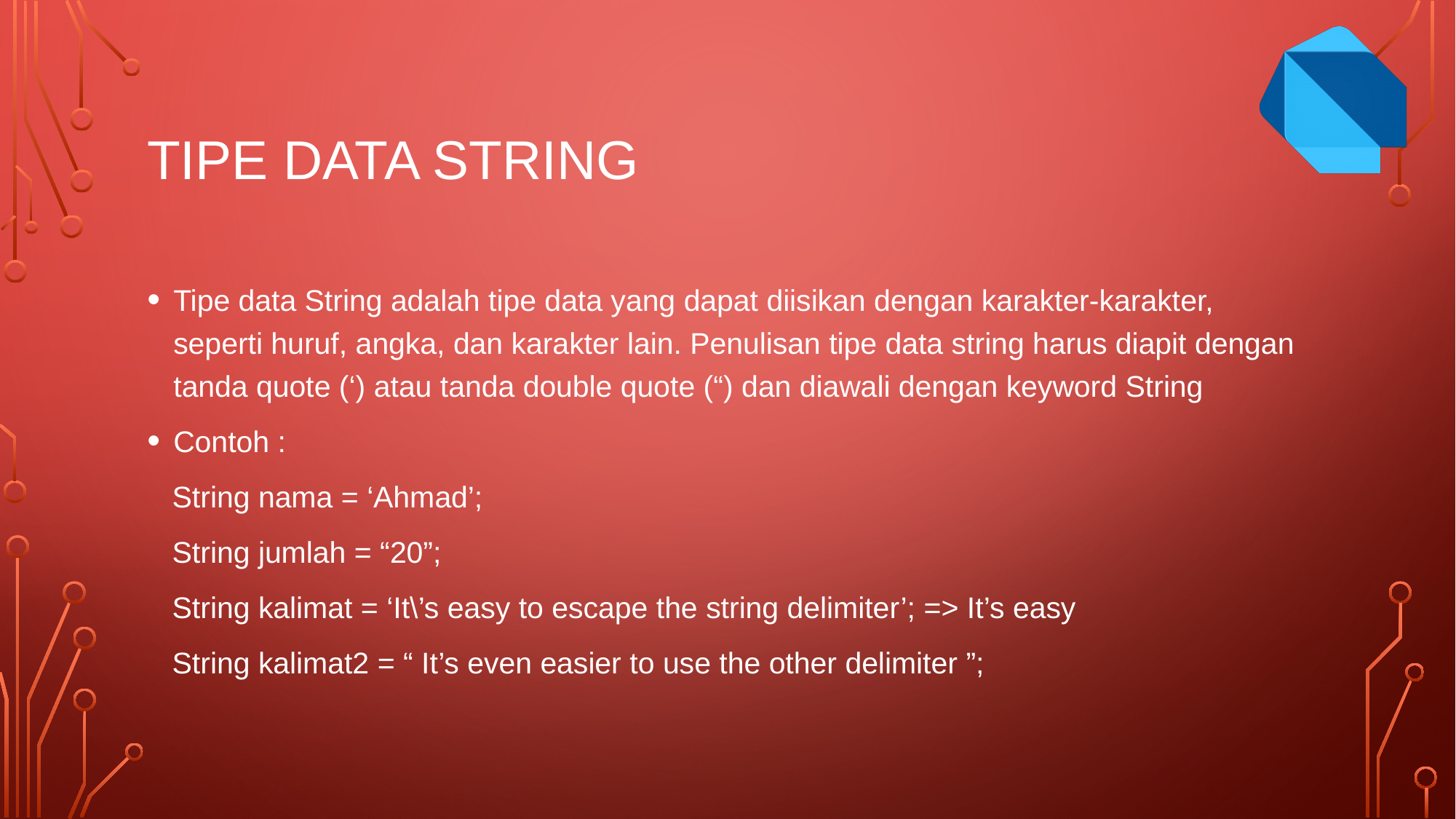

# Tipe data string
Tipe data String adalah tipe data yang dapat diisikan dengan karakter-karakter, seperti huruf, angka, dan karakter lain. Penulisan tipe data string harus diapit dengan tanda quote (‘) atau tanda double quote (“) dan diawali dengan keyword String
Contoh :
   String nama = ‘Ahmad’;
   String jumlah = “20”;
   String kalimat = ‘It\’s easy to escape the string delimiter’; => It’s easy
   String kalimat2 = “ It’s even easier to use the other delimiter ”;